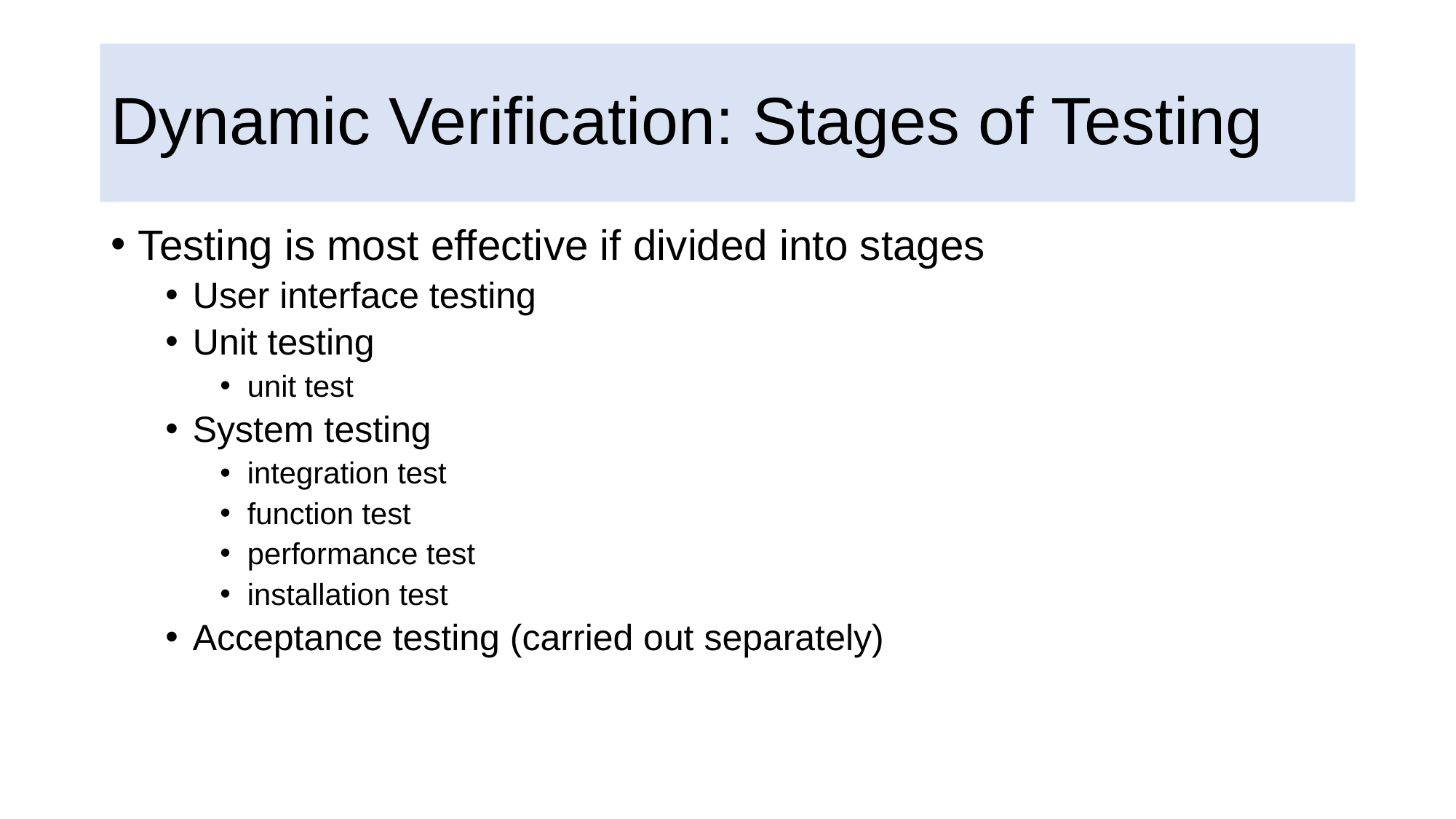

# Dynamic Verification: Stages of Testing
Testing is most effective if divided into stages
User interface testing
Unit testing
unit test
System testing
integration test
function test
performance test
installation test
Acceptance testing (carried out separately)